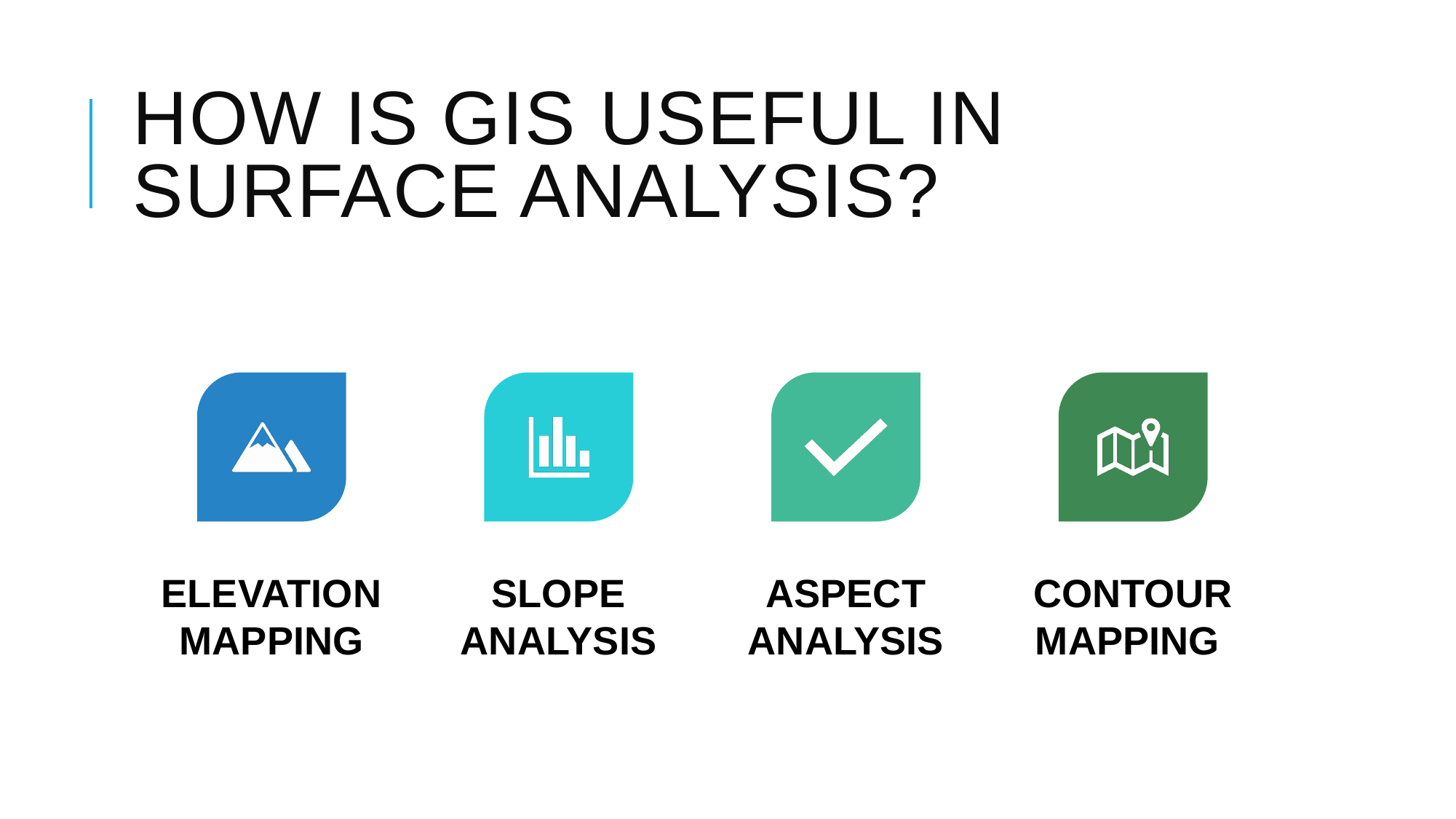

# How is gis useful in surface analysis?
Elevation Mapping
Slope Analysis
Aspect Analysis
Contour Mapping